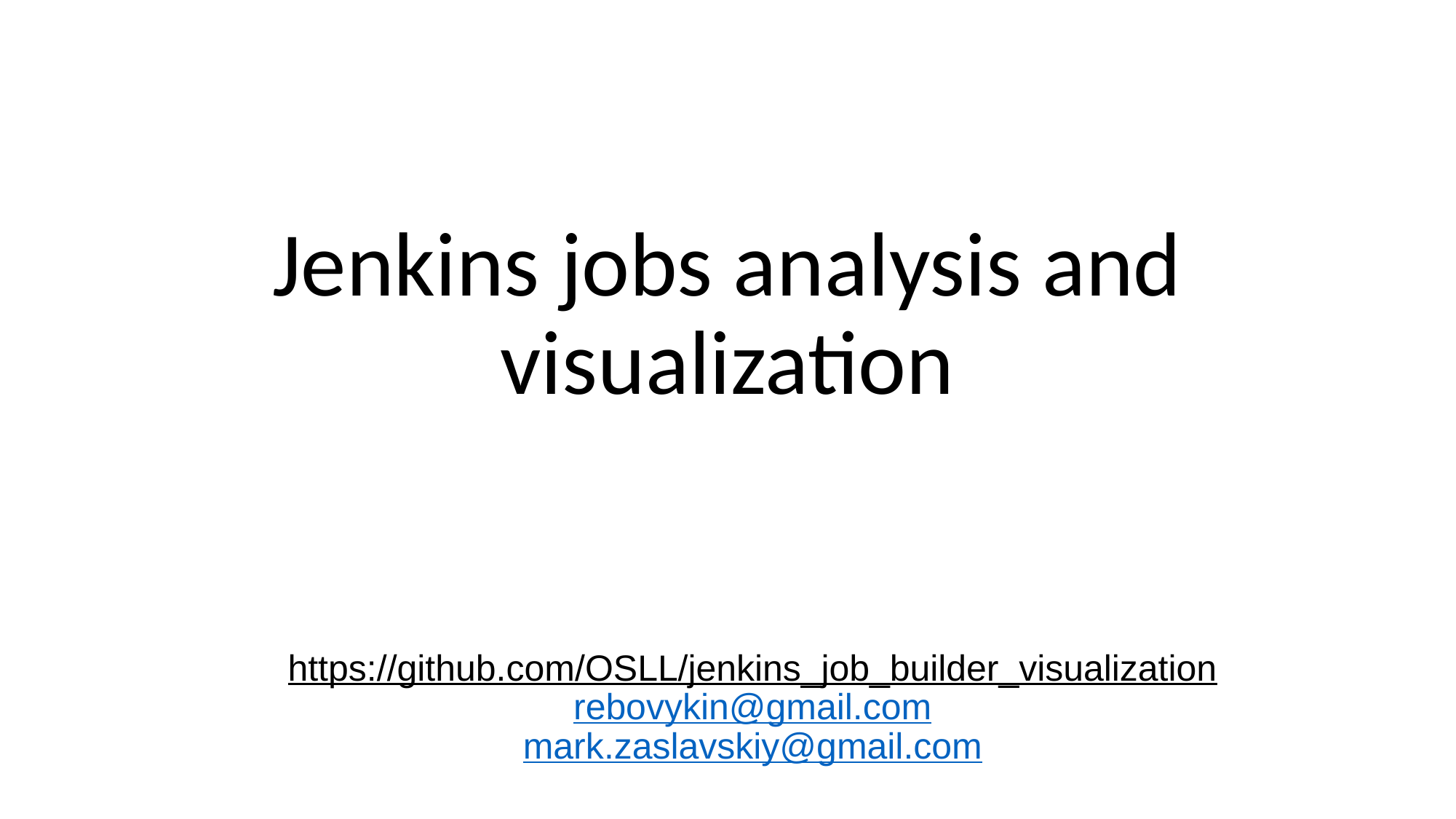

# Jenkins jobs analysis and visualization
https://github.com/OSLL/jenkins_job_builder_visualization
rebovykin@gmail.com
mark.zaslavskiy@gmail.com